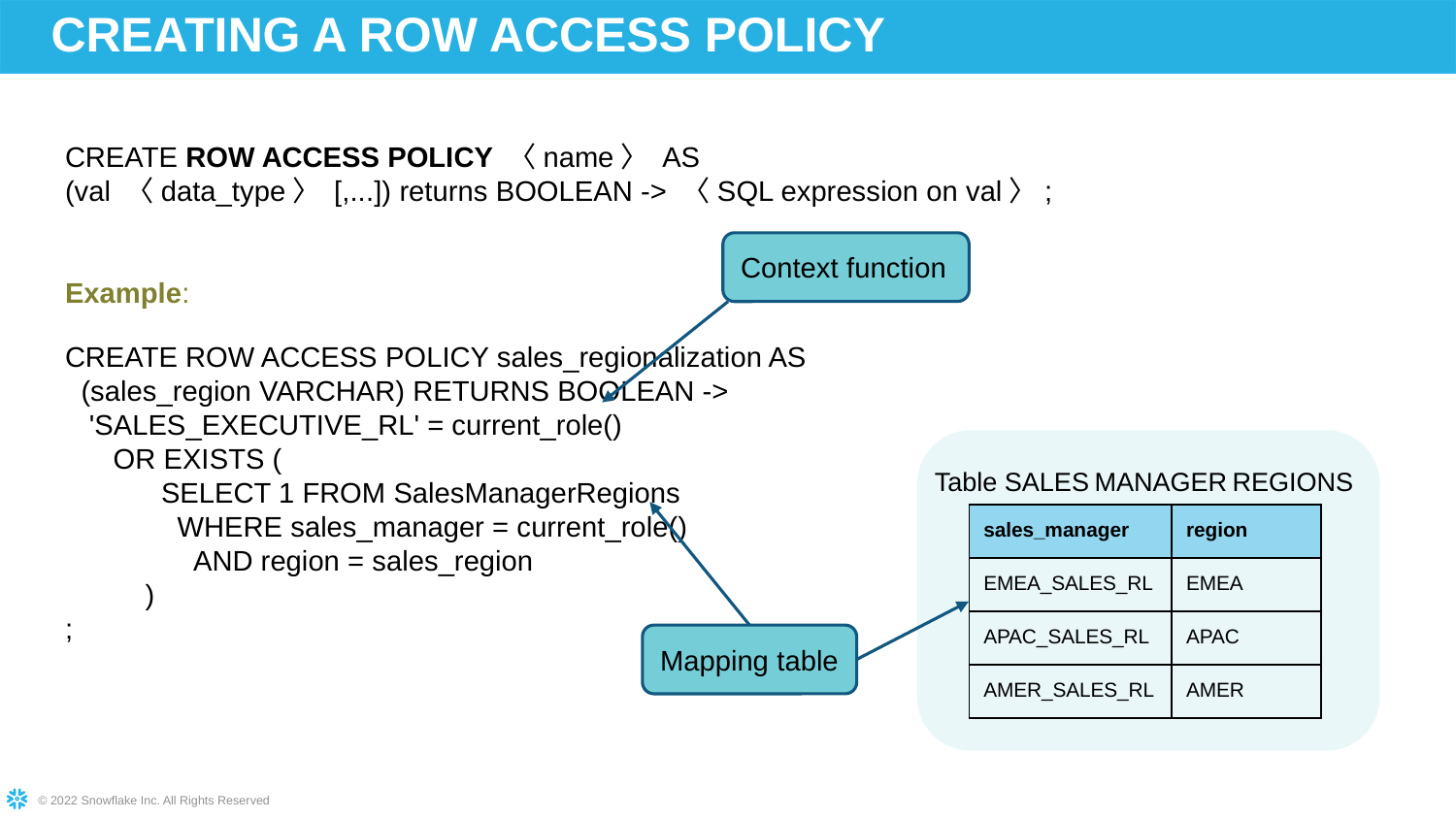

# CREATING A ROW ACCESS POLICY
CREATE ROW ACCESS POLICY 〈name〉 AS
(val 〈data_type〉 [,...]) returns BOOLEAN -> 〈SQL expression on val〉;

Example:

CREATE ROW ACCESS POLICY sales_regionalization AS
  (sales_region VARCHAR) RETURNS BOOLEAN ->
   'SALES_EXECUTIVE_RL' = current_role()
      OR EXISTS (
            SELECT 1 FROM SalesManagerRegions
              WHERE sales_manager = current_role()
                AND region = sales_region
          )
;

Context function

Table SALES MANAGER REGIONS
Mapping table
| sales\_manager | region |
| --- | --- |
| EMEA\_SALES\_RL | EMEA |
| APAC\_SALES\_RL | APAC |
| AMER\_SALES\_RL | AMER |